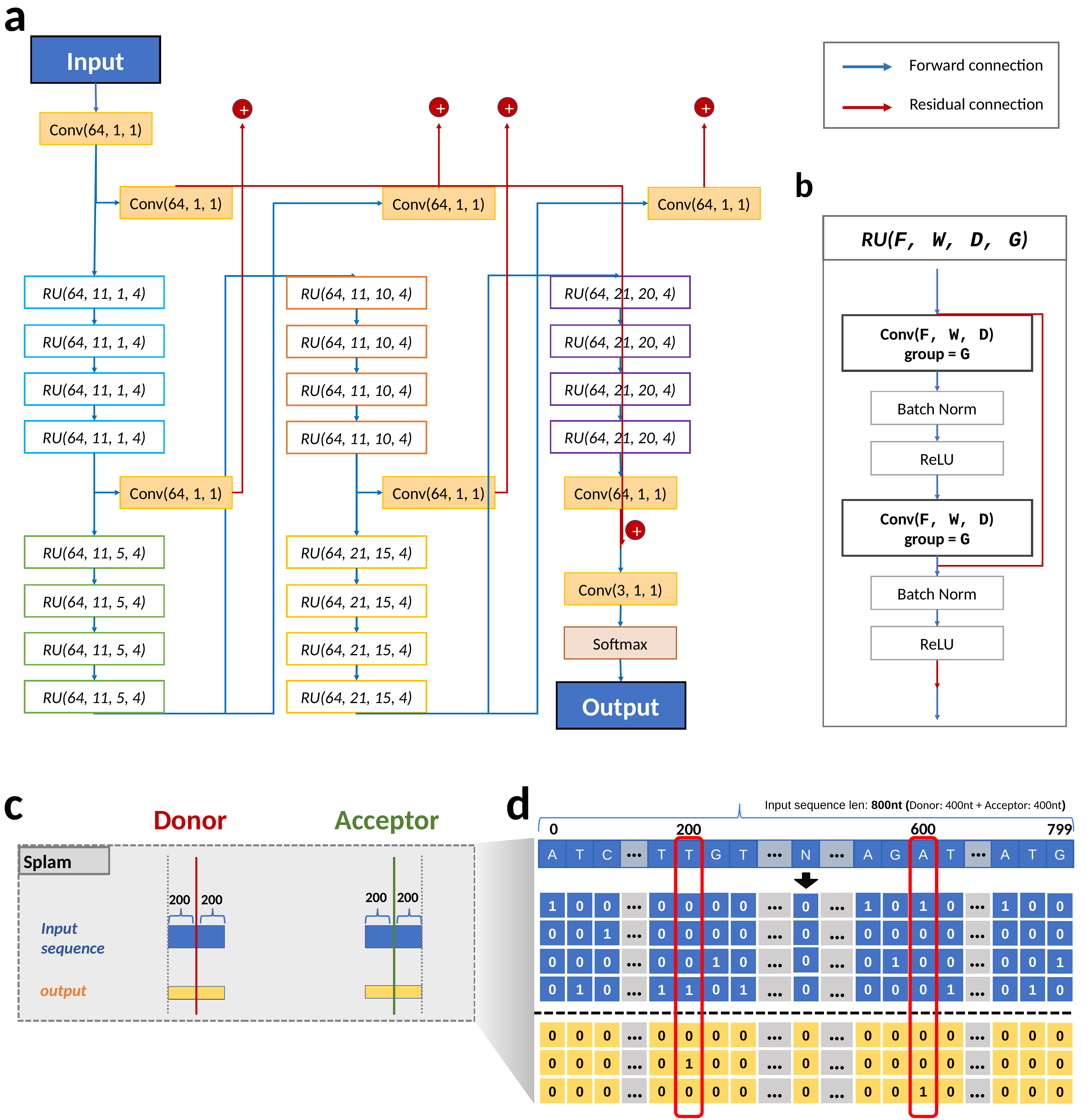

a
Input

Forward connection

Residual connection
+
+
+
+
Conv(64, 1, 1)
b
Conv(64, 1, 1)
Conv(64, 1, 1)
Conv(64, 1, 1)
RU(F, W, D, G)

Conv(F, W, D)
group = G
Batch Norm
ReLU
Conv(F, W, D)
group = G
Batch Norm
ReLU
RU(64, 21, 20, 4)
RU(64, 11, 1, 4)
RU(64, 11, 10, 4)
RU(64, 21, 20, 4)
RU(64, 11, 1, 4)
RU(64, 11, 10, 4)
RU(64, 21, 20, 4)
RU(64, 11, 1, 4)
RU(64, 11, 10, 4)
RU(64, 21, 20, 4)
RU(64, 11, 1, 4)
RU(64, 11, 10, 4)
Conv(64, 1, 1)
Conv(64, 1, 1)
Conv(64, 1, 1)
+
RU(64, 21, 15, 4)
RU(64, 11, 5, 4)
Conv(3, 1, 1)
RU(64, 11, 5, 4)
RU(64, 21, 15, 4)
Softmax
RU(64, 11, 5, 4)
RU(64, 21, 15, 4)
RU(64, 11, 5, 4)
RU(64, 21, 15, 4)
Output
c
d
Input sequence len: 800nt (Donor: 400nt + Acceptor: 400nt)
Acceptor
Donor

A
T
G
….
A
A
T

T
A
T
N
C
T
G

T
G
0
600
200
799
…
…
…
…

Splam

…
…
…
…

1
0
0
….
1
1
0

0
1
0
0
0
0

0
0
0
…
…
0

0
0
0
….
0
0
0

0
0
0
1
0
0

0
0
…
…
0

0
0
1
….
0
0
0

0
0
0
0
0
1

0
1
…
…

0
1
0
….
0
0
0
1

1
0
1
0
1
0

1
0
200
200
200
200

…
…
Input sequence

…
…
…
…
output

…
…
…
…
0

0
0
….
0
0
0

0
0
0
0
0
0
0

0
0
…
…
0

0
0
0
….
0
0
0

0
0
0
0
0
0

1
0
…
…

0
0
0

0
0
….
0
1
0
0
0
0
0
0
0

0
…
…
…
…